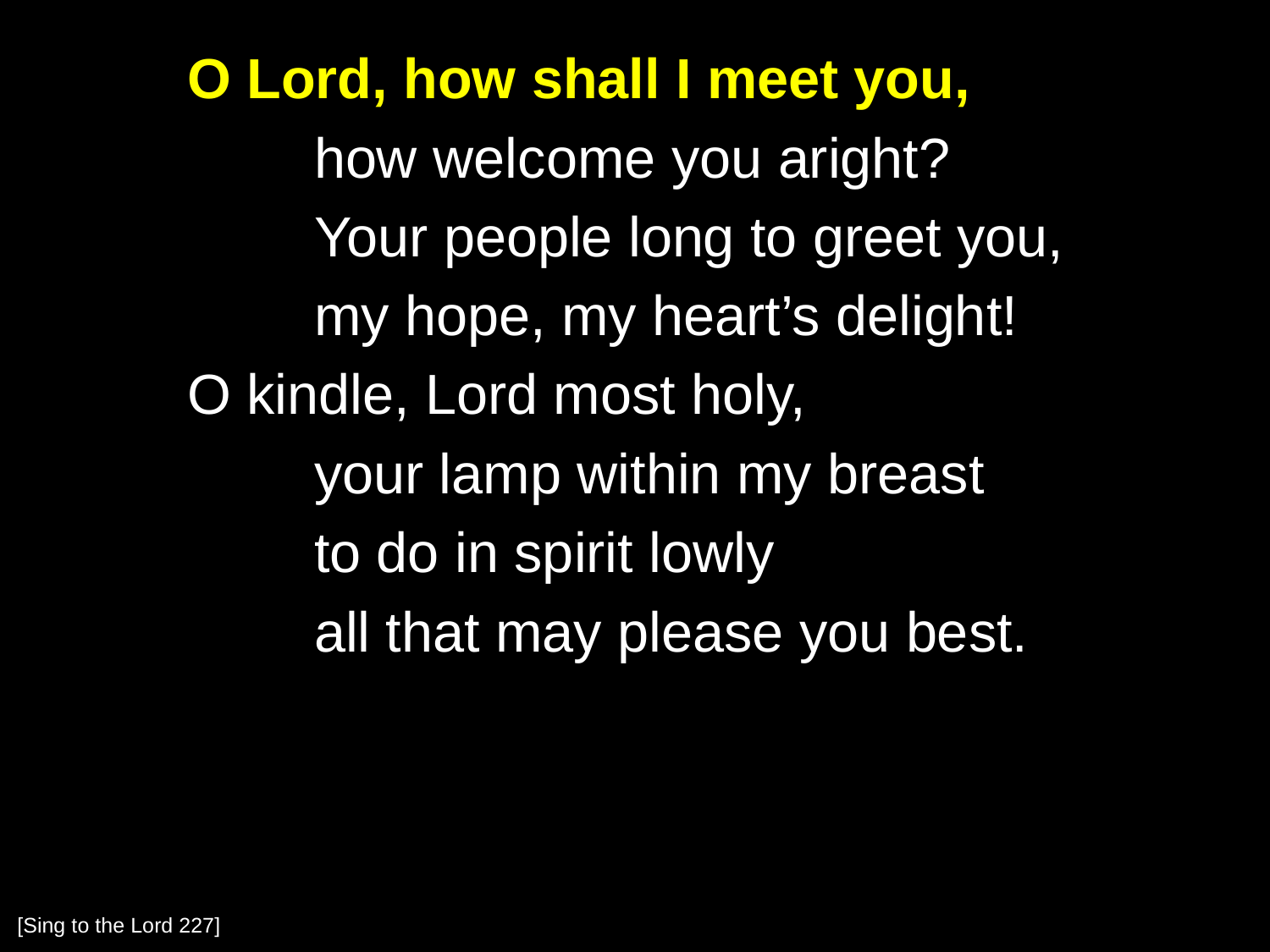

O Lord, how shall I meet you,
		how welcome you aright?
		Your people long to greet you,
		my hope, my heart’s delight!
	O kindle, Lord most holy,
		your lamp within my breast
		to do in spirit lowly
		all that may please you best.
[Sing to the Lord 227]